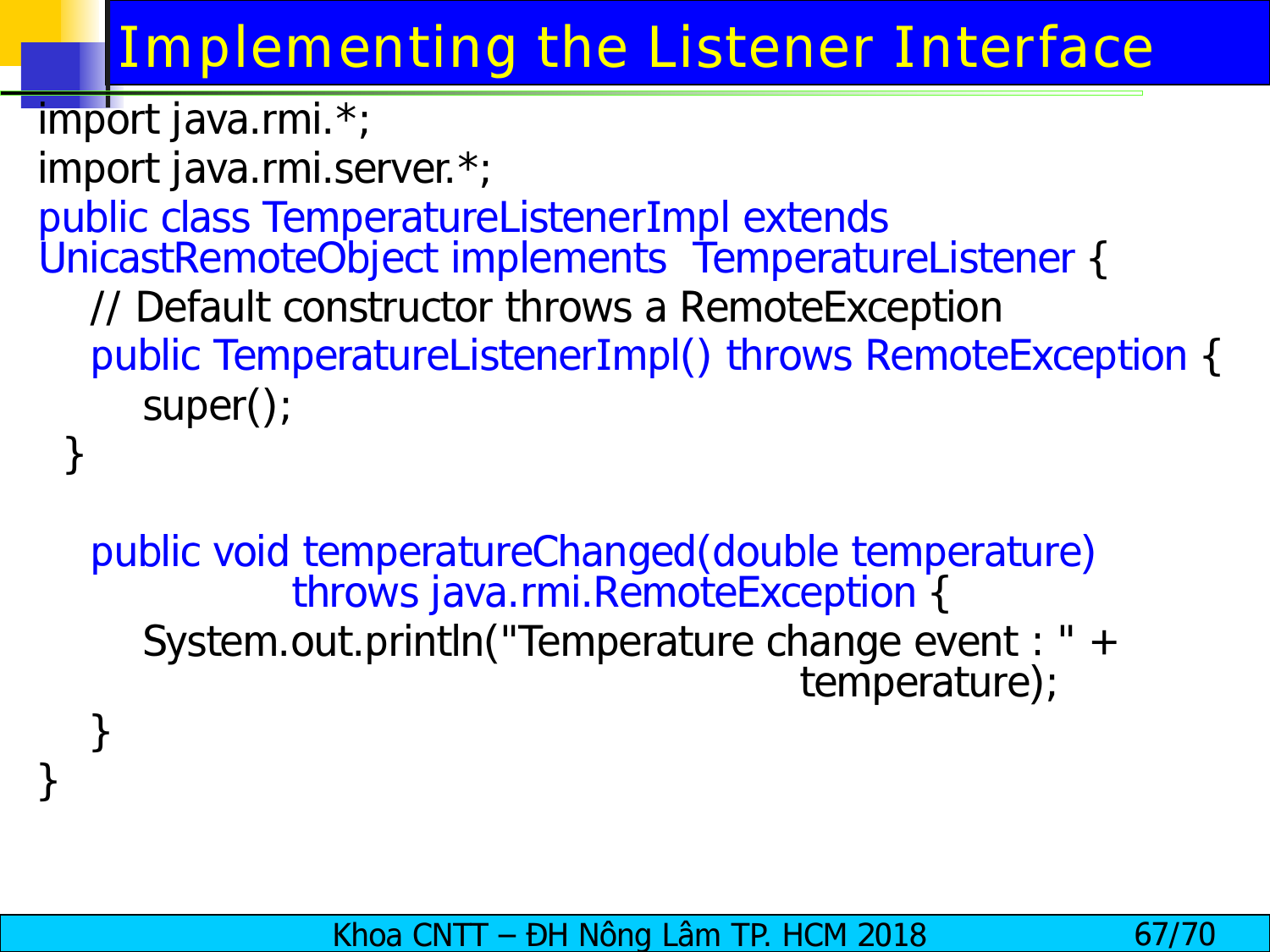

# Implementing the Listener Interface
import java.rmi.*;
import java.rmi.server.*;
public class TemperatureListenerImpl extends UnicastRemoteObject implements  TemperatureListener {
    // Default constructor throws a RemoteException
    public TemperatureListenerImpl() throws RemoteException {
        super();
  }

    public void temperatureChanged(double temperature) 			throws java.rmi.RemoteException {
        System.out.println("Temperature change event : " + 							temperature);
    }
}